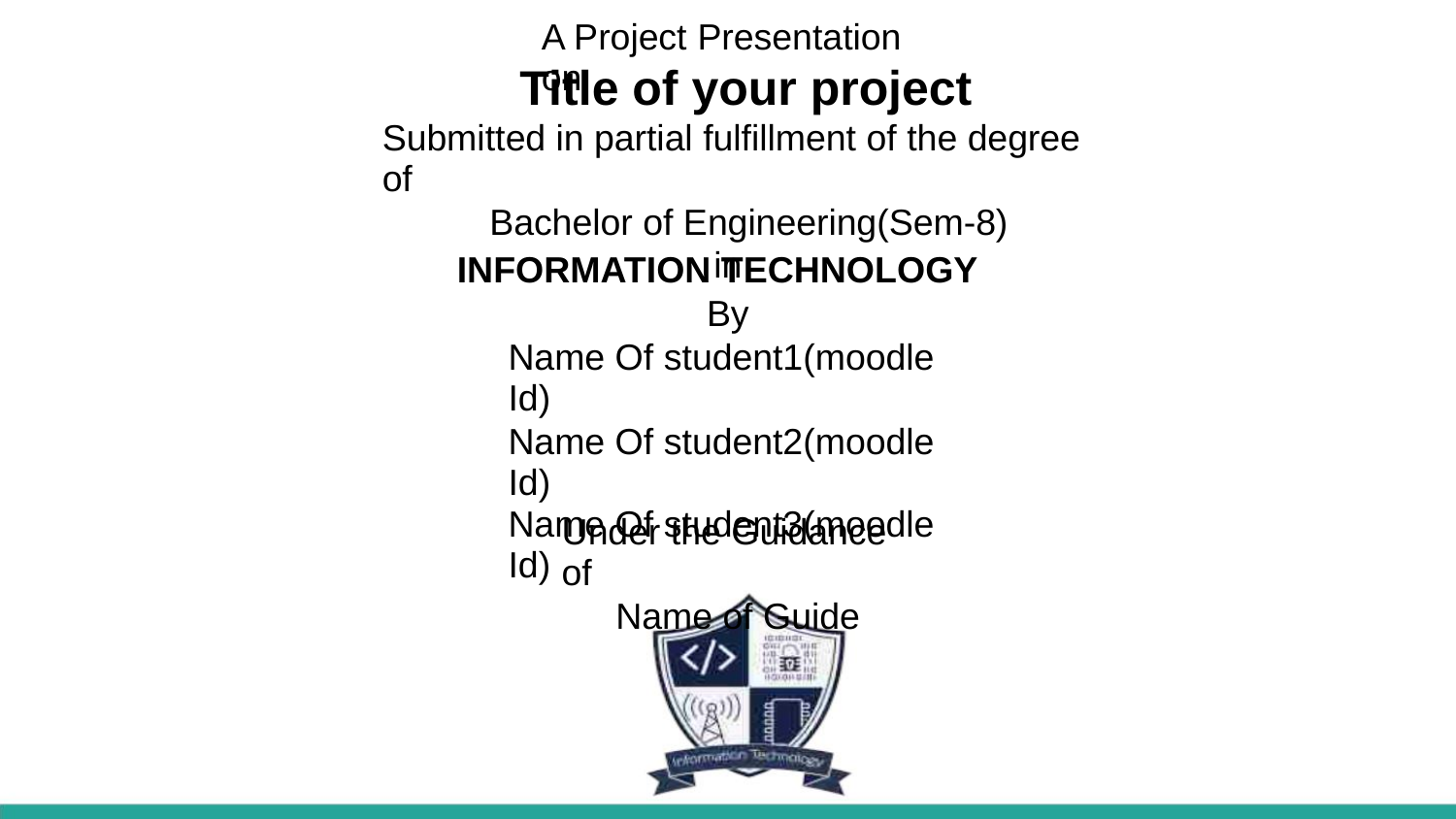

A Project Presentation on
Title of your project
Submitted in partial fulfillment of the degree of
Bachelor of Engineering(Sem-8)
in
INFORMATION TECHNOLOGY
By
Name Of student1(moodle Id)
Name Of student2(moodle Id)
Name Of student3(moodle Id)
Under the Guidance of
Name of Guide